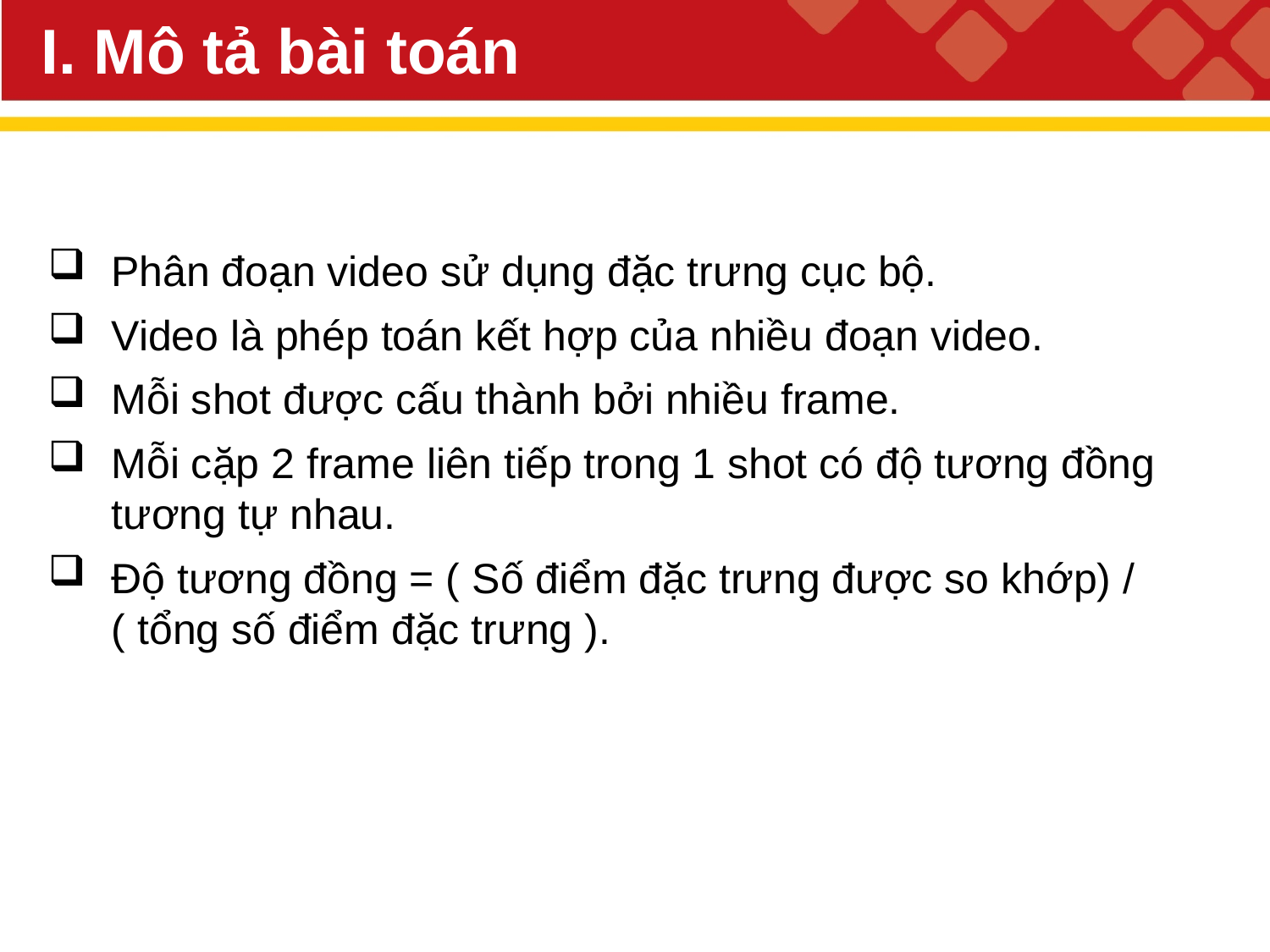

I. Mô tả bài toán

Phân đoạn video sử dụng đặc trưng cục bộ.
Video là phép toán kết hợp của nhiều đoạn video.
Mỗi shot được cấu thành bởi nhiều frame.
Mỗi cặp 2 frame liên tiếp trong 1 shot có độ tương đồng tương tự nhau.
Độ tương đồng = ( Số điểm đặc trưng được so khớp) / ( tổng số điểm đặc trưng ).